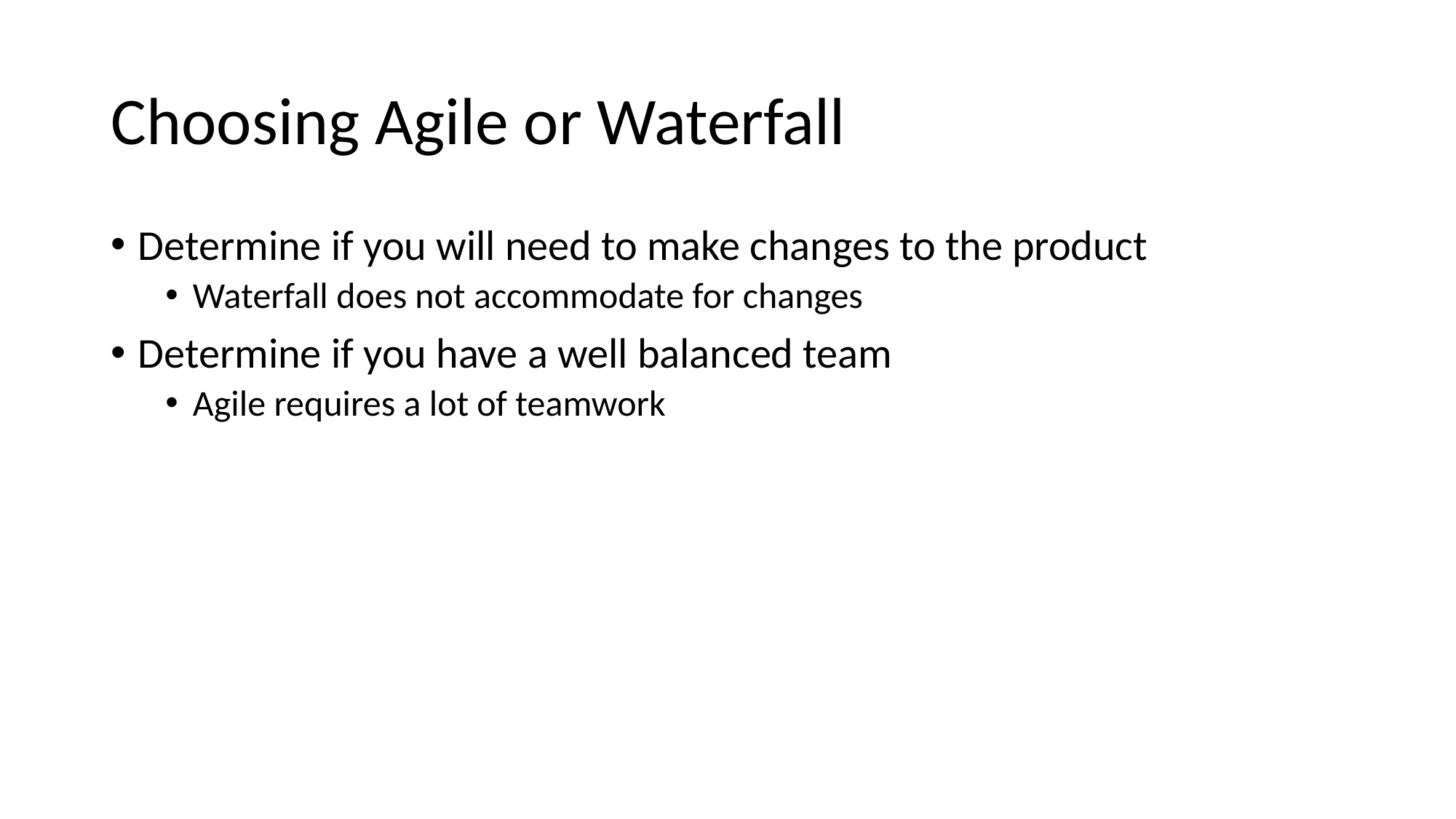

# Choosing Agile or Waterfall
Determine if you will need to make changes to the product
Waterfall does not accommodate for changes
Determine if you have a well balanced team
Agile requires a lot of teamwork